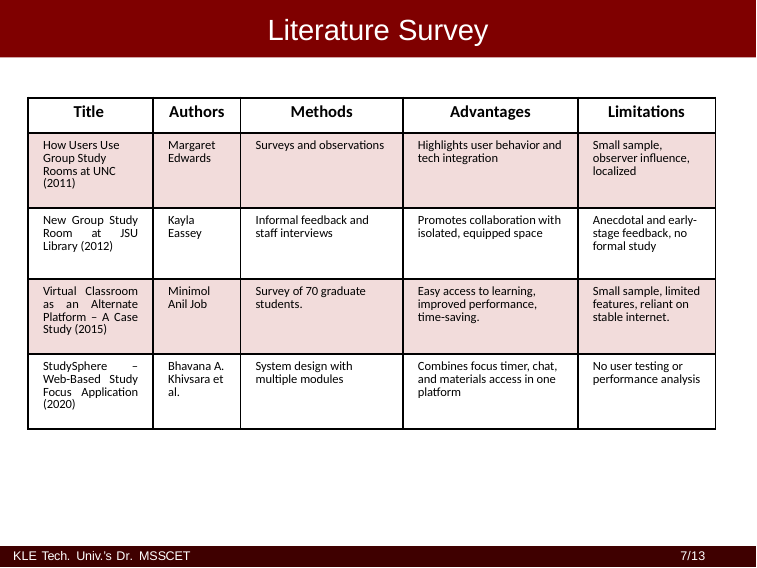

Literature Survey
| Title | Authors | Methods | Advantages | Limitations |
| --- | --- | --- | --- | --- |
| How Users Use Group Study Rooms at UNC (2011) | Margaret Edwards | Surveys and observations | Highlights user behavior and tech integration | Small sample, observer influence, localized |
| New Group Study Room at JSU Library (2012) | Kayla Eassey | Informal feedback and staff interviews | Promotes collaboration with isolated, equipped space | Anecdotal and early-stage feedback, no formal study |
| Virtual Classroom as an Alternate Platform – A Case Study (2015) | Minimol Anil Job | Survey of 70 graduate students. | Easy access to learning, improved performance, time-saving. | Small sample, limited features, reliant on stable internet. |
| StudySphere – Web-Based Study Focus Application (2020) | Bhavana A. Khivsara et al. | System design with multiple modules | Combines focus timer, chat, and materials access in one platform | No user testing or performance analysis |

KLE Tech. Univ.’s Dr. MSSCET
7/13